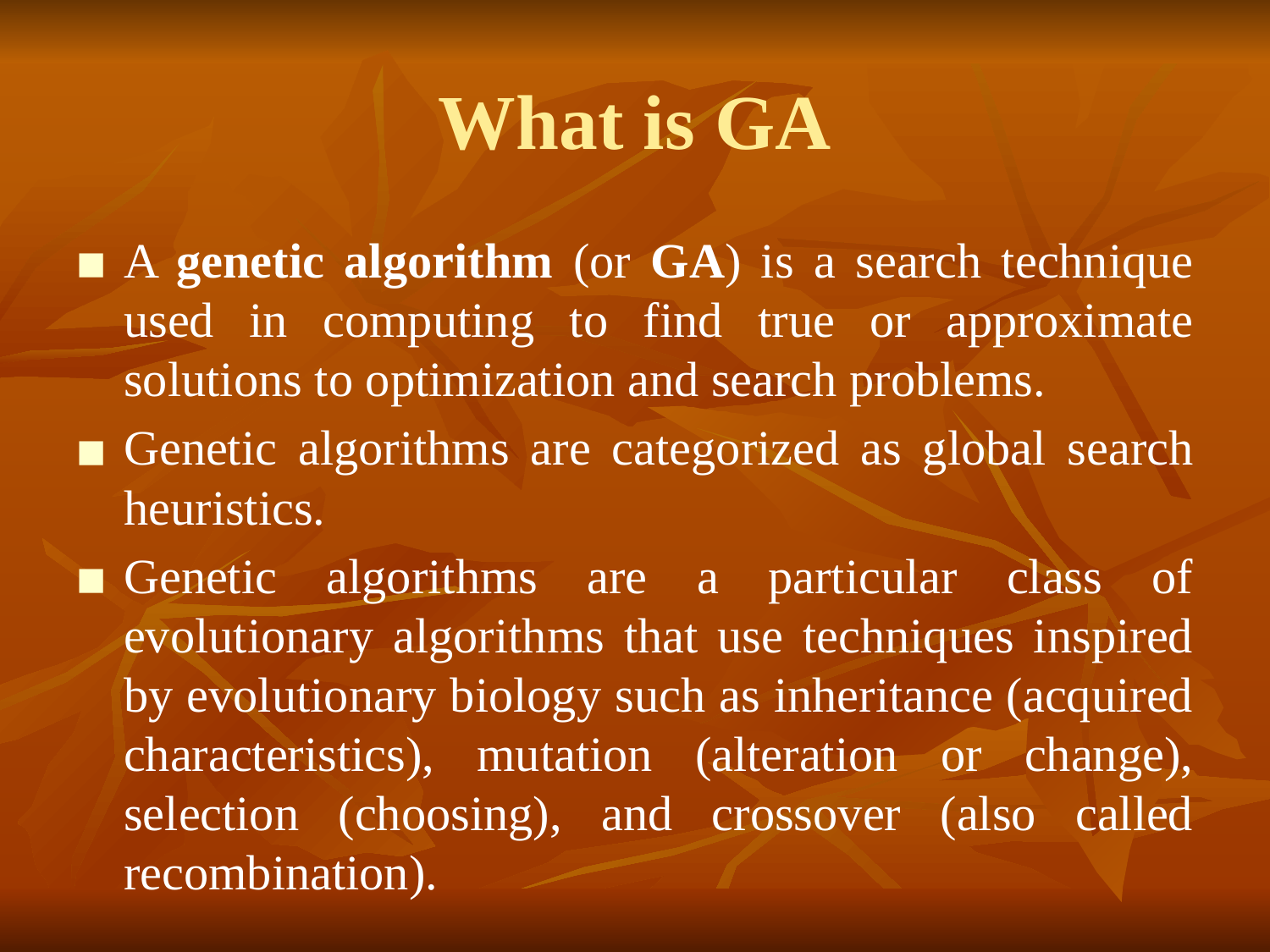

# What is GA
A genetic algorithm (or GA) is a search technique used in computing to find true or approximate solutions to optimization and search problems.
Genetic algorithms are categorized as global search heuristics.
Genetic algorithms are a particular class of evolutionary algorithms that use techniques inspired by evolutionary biology such as inheritance (acquired characteristics), mutation (alteration or change), selection (choosing), and crossover (also called recombination).